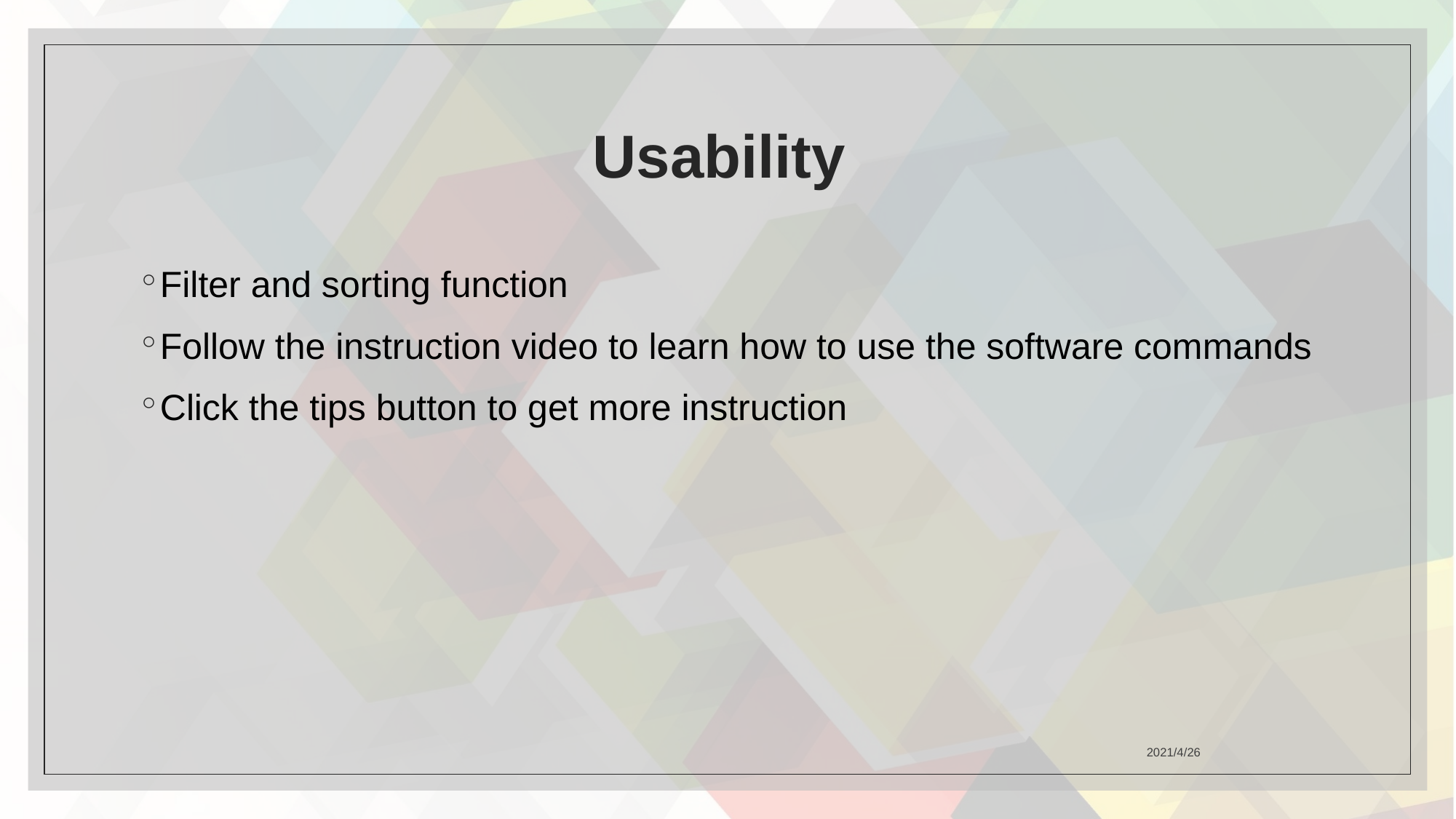

# Usability
Filter and sorting function
Follow the instruction video to learn how to use the software commands
Click the tips button to get more instruction
2021/4/26